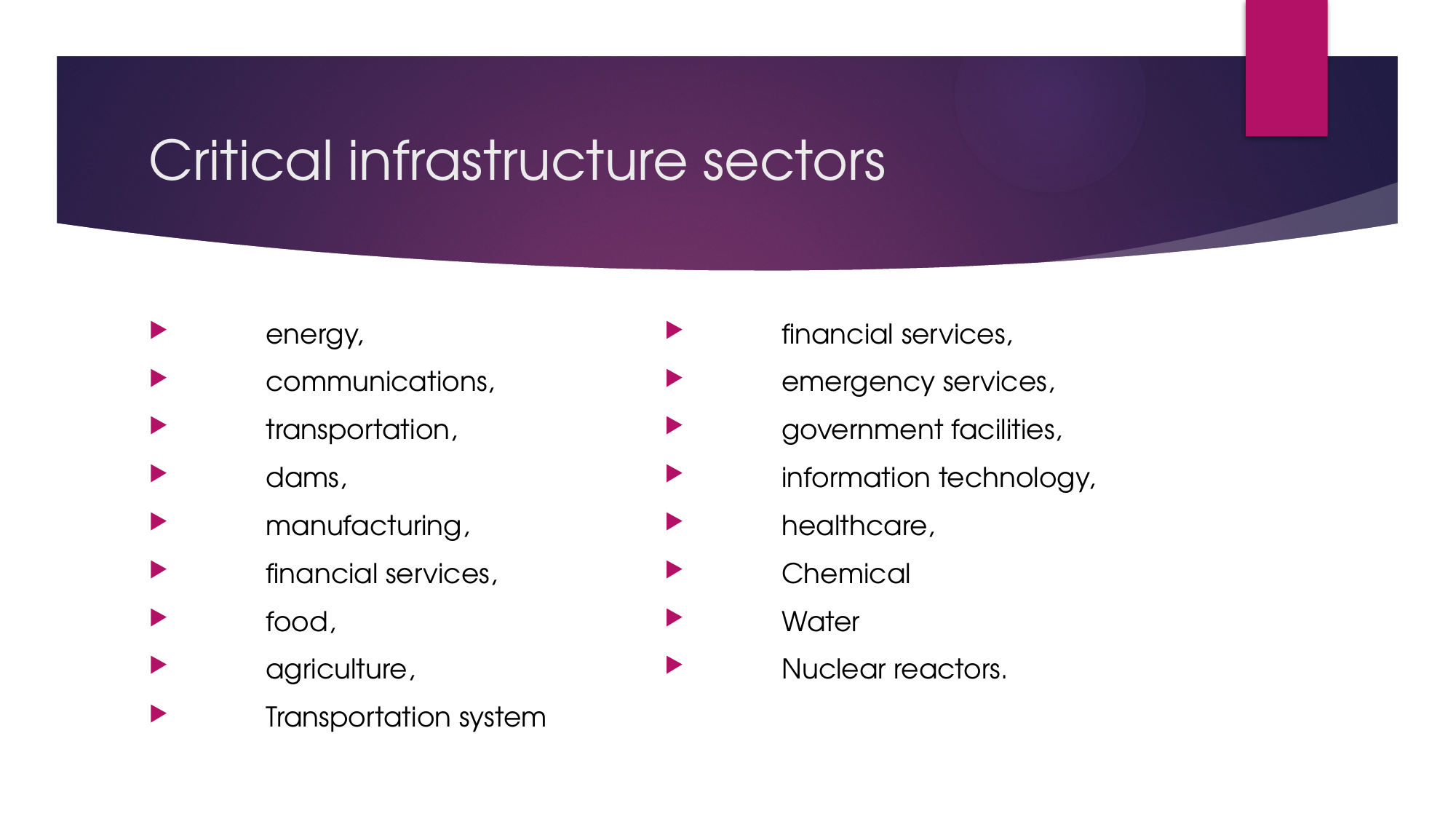

# Critical infrastructure sectors
energy,
communications,
transportation,
dams,
manufacturing,
financial services,
food,
agriculture,
Transportation system
financial services,
emergency services,
government facilities,
information technology,
healthcare,
Chemical
Water
Nuclear reactors.